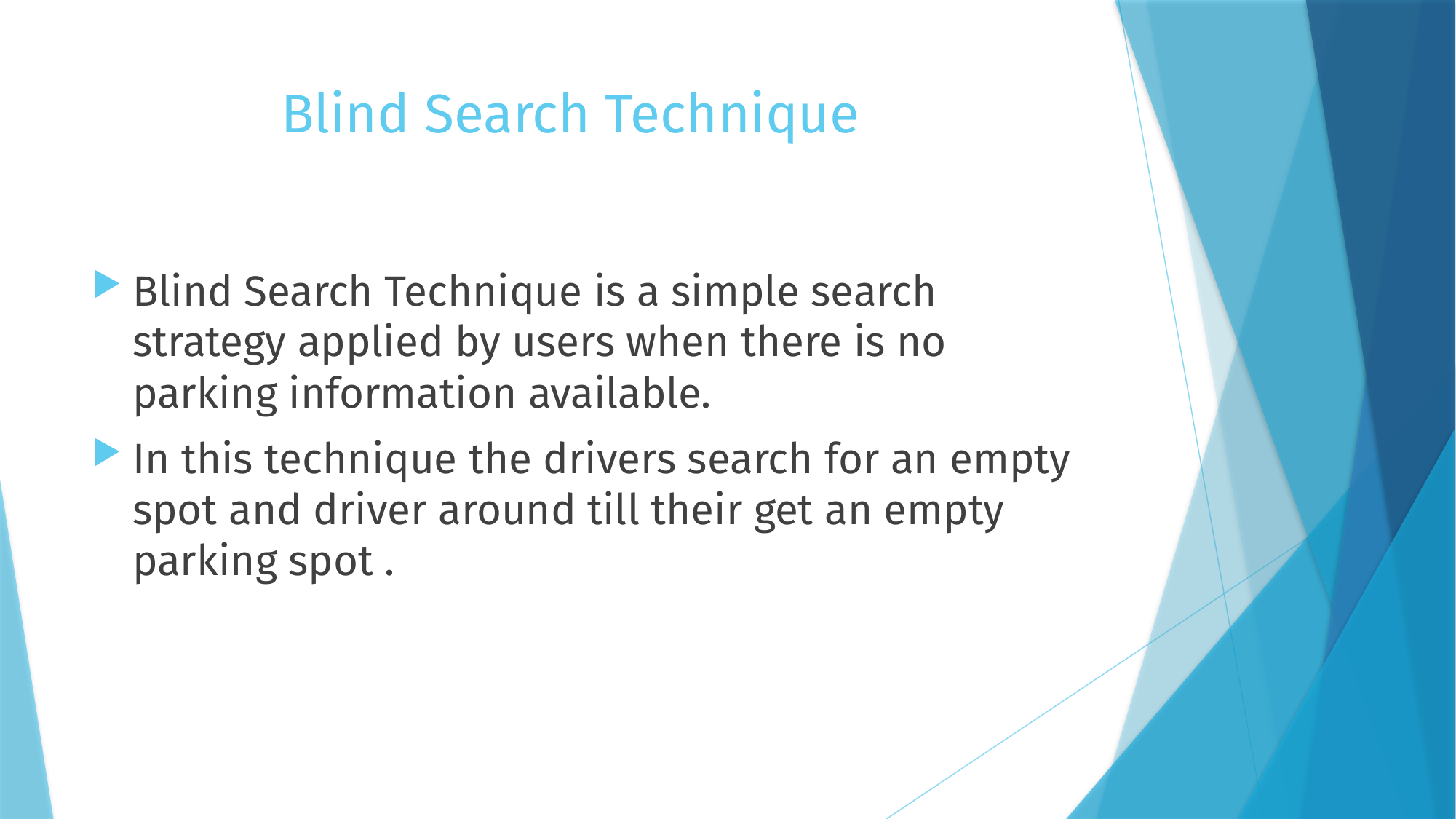

# Blind Search Technique
Blind Search Technique is a simple search strategy applied by users when there is no parking information available.
In this technique the drivers search for an empty spot and driver around till their get an empty parking spot .